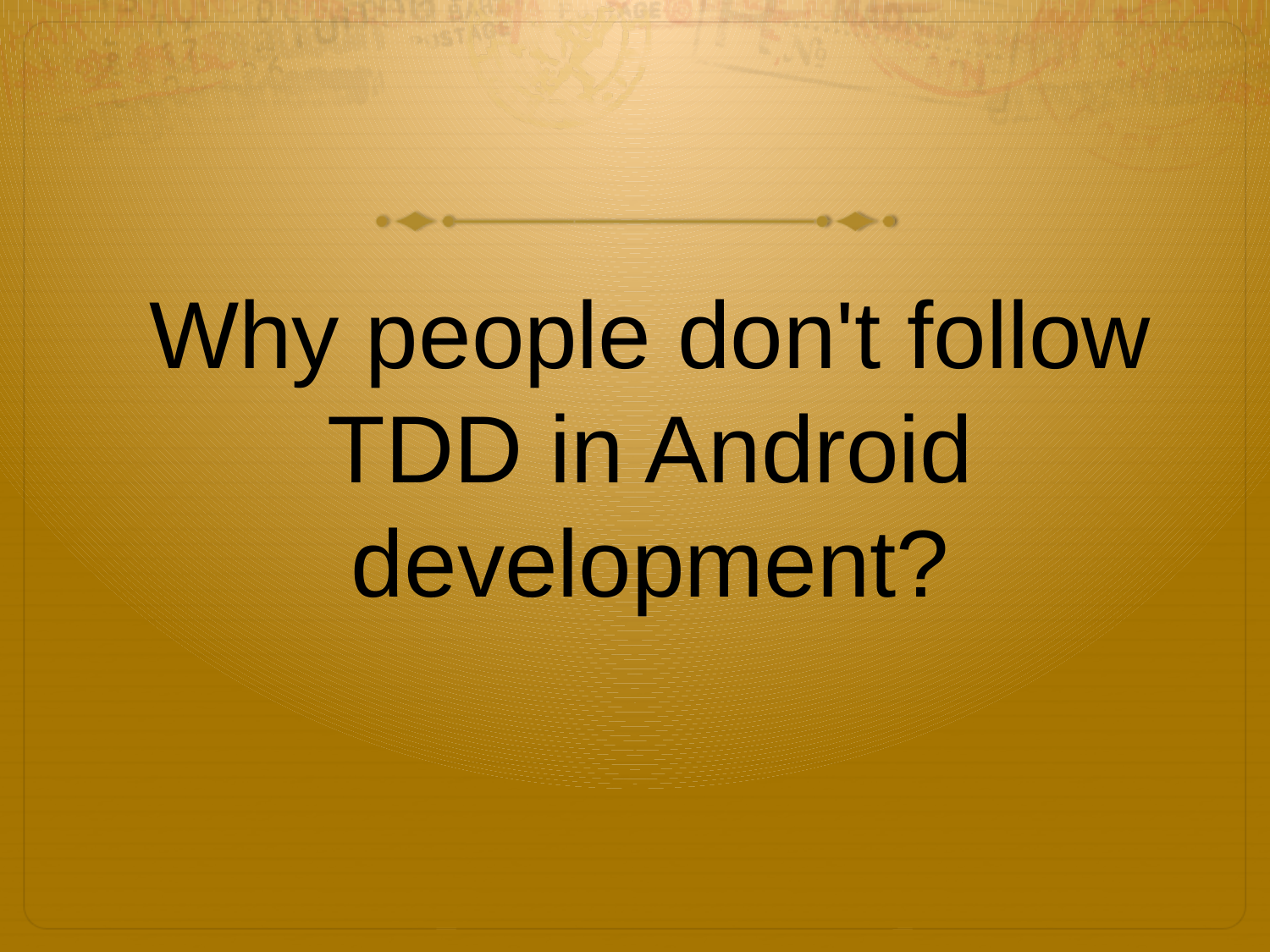

# Why people don't follow TDD in Android development?